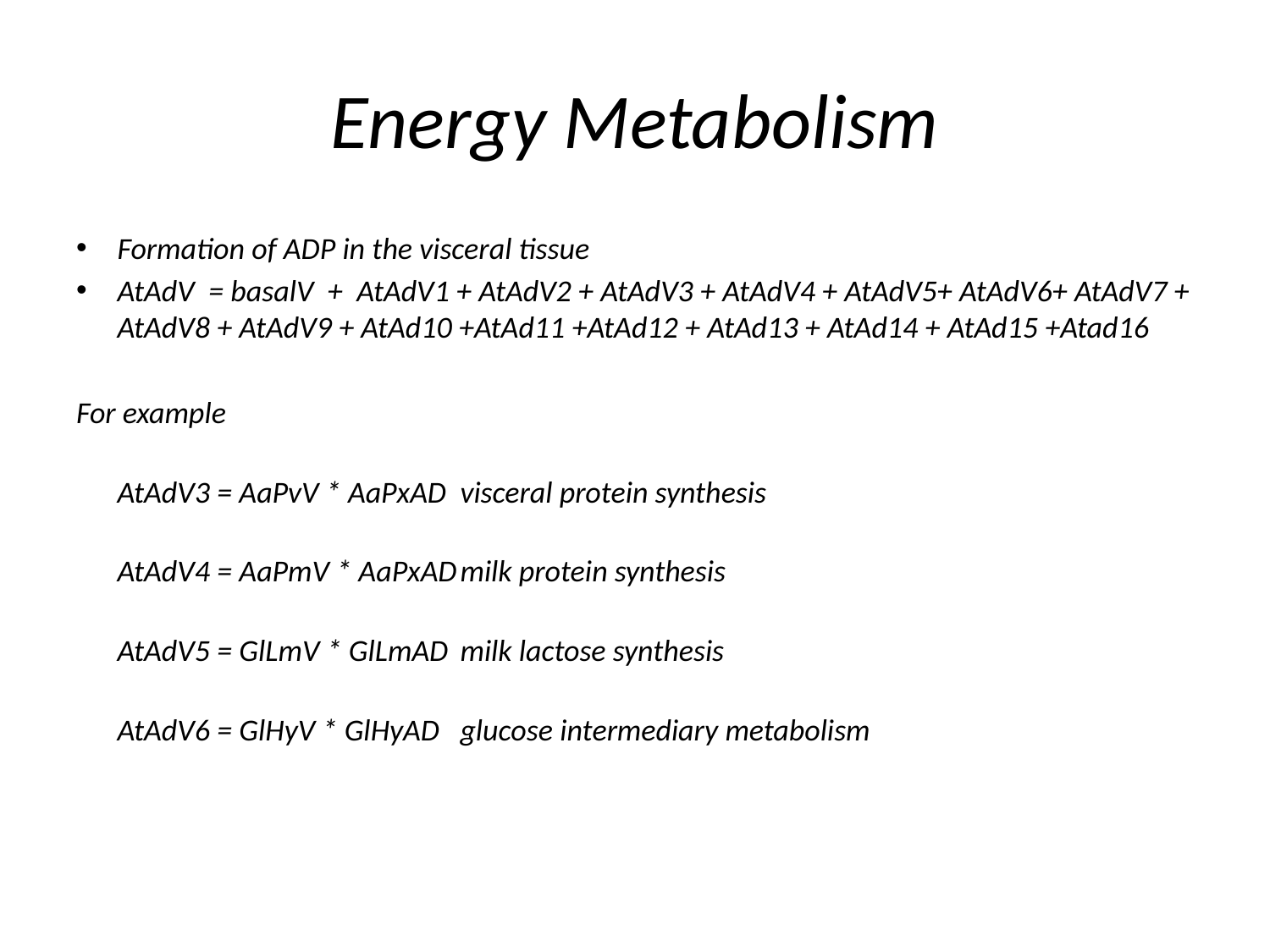

# Energy Metabolism
Formation of ADP in the visceral tissue
AtAdV  = basalV  +  AtAdV1 + AtAdV2 + AtAdV3 + AtAdV4 + AtAdV5+ AtAdV6+ AtAdV7 + AtAdV8 + AtAdV9 + AtAd10 +AtAd11 +AtAd12 + AtAd13 + AtAd14 + AtAd15 +Atad16

For example
AtAdV3 = AaPvV * AaPxAD		visceral protein synthesis
AtAdV4 = AaPmV * AaPxAD		milk protein synthesis
AtAdV5 = GlLmV * GlLmAD		milk lactose synthesis
AtAdV6 = GlHyV * GlHyAD		glucose intermediary metabolism